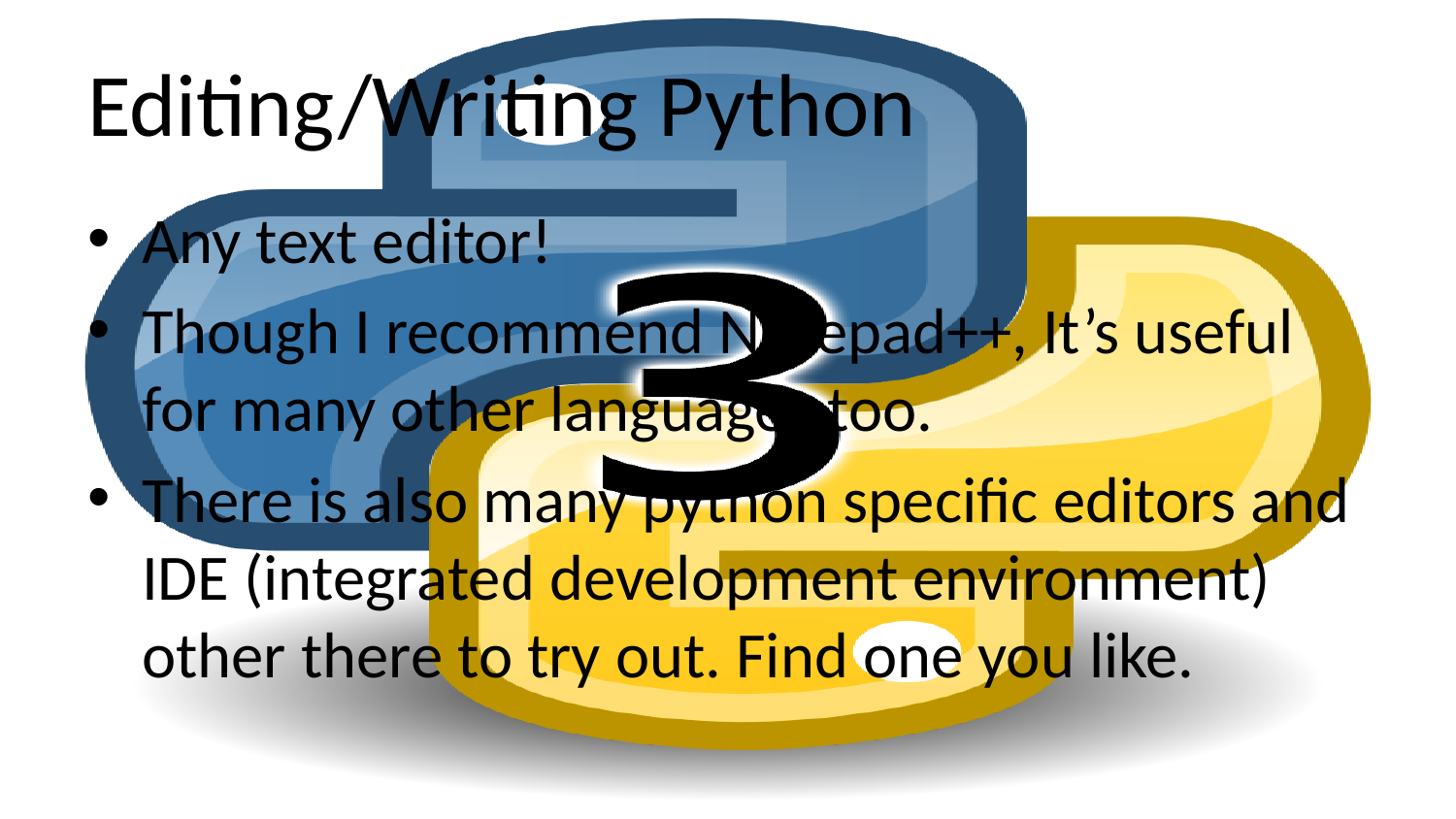

# Editing/Writing Python
Any text editor!
Though I recommend Notepad++, It’s useful for many other languages too.
There is also many python specific editors and IDE (integrated development environment) other there to try out. Find one you like.